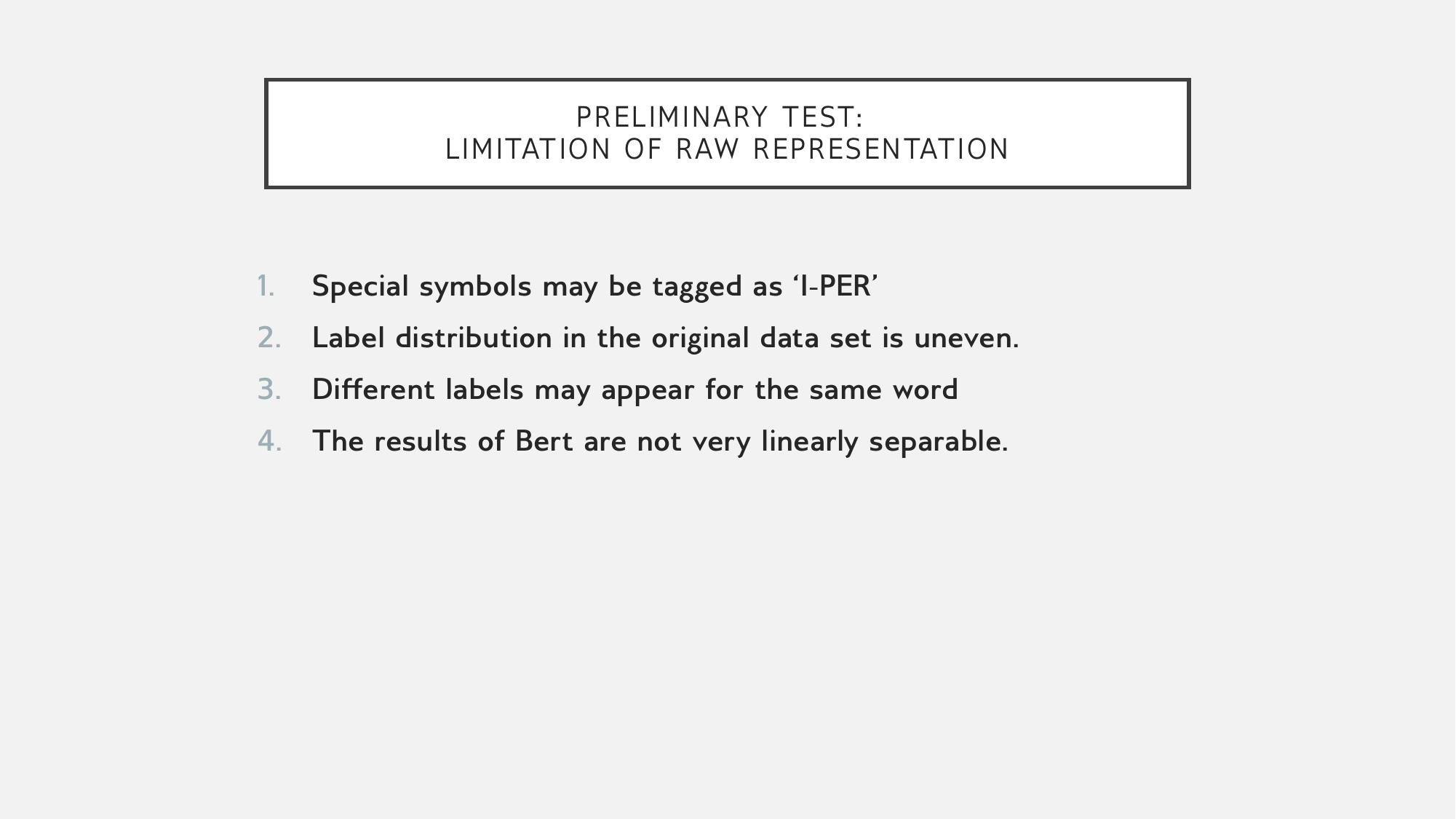

# Preliminary Test: Limitation of raw representation
Special symbols may be tagged as ‘I-PER’
Label distribution in the original data set is uneven.
Different labels may appear for the same word
The results of Bert are not very linearly separable.